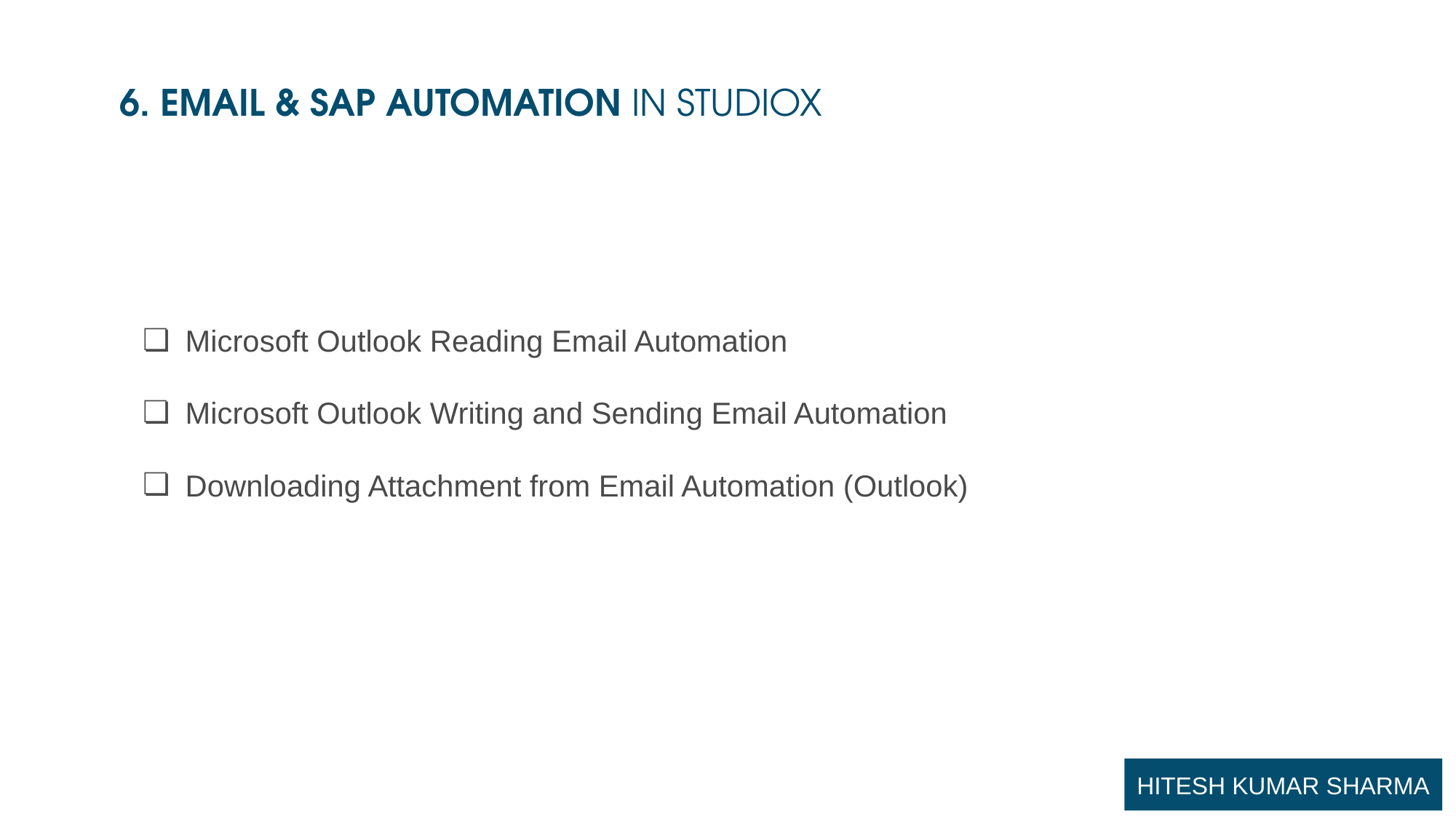

6. EMAIL & SAP AUTOMATION IN STUDIOX

Microsoft Outlook Reading Email Automation
Microsoft Outlook Writing and Sending Email Automation
Downloading Attachment from Email Automation (Outlook)
HITESH KUMAR SHARMA
3